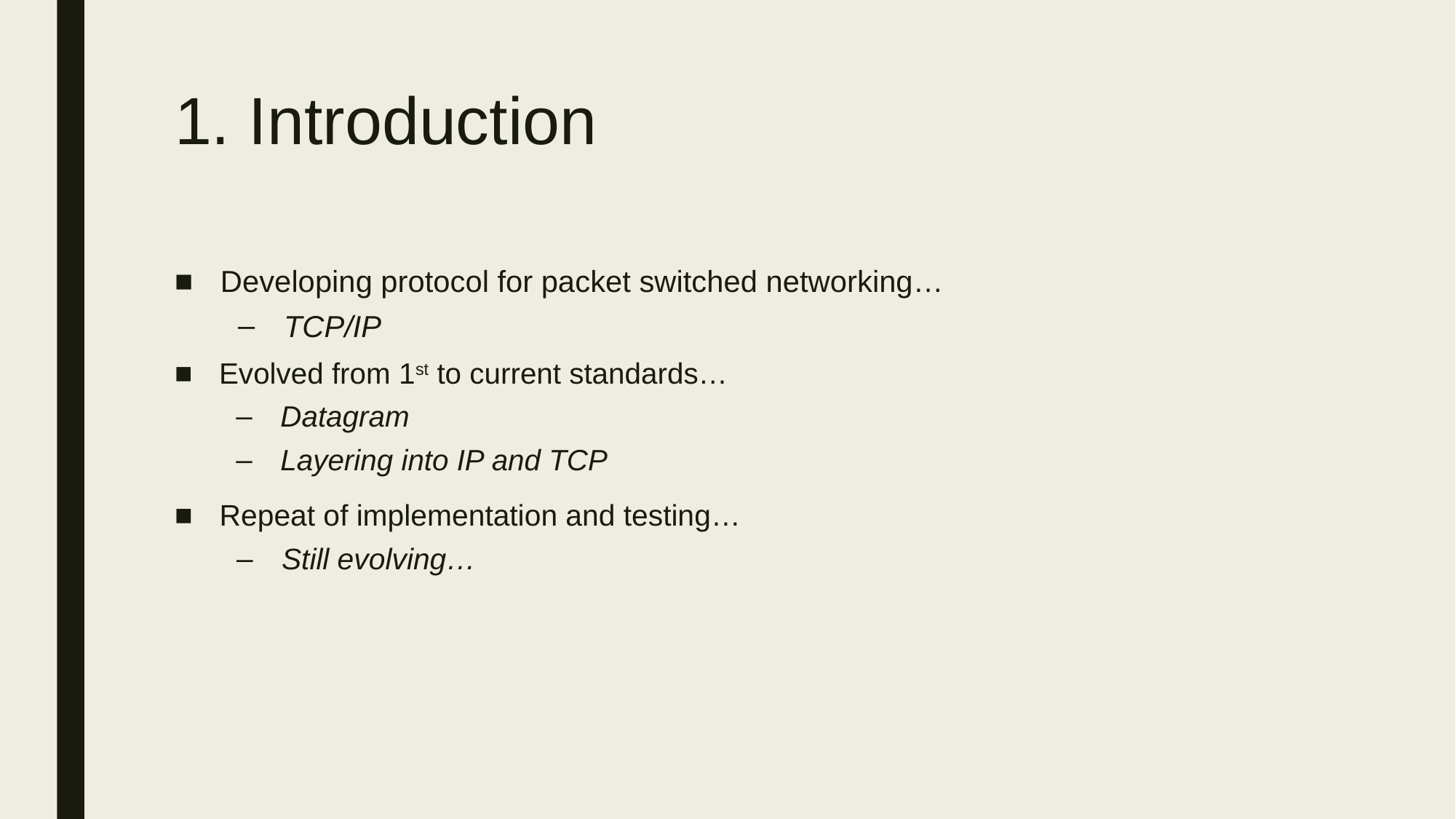

# 1. Introduction
Developing protocol for packet switched networking…
TCP/IP

Evolved from 1st to current standards…
Datagram
Layering into IP and TCP

Repeat of implementation and testing…
Still evolving…